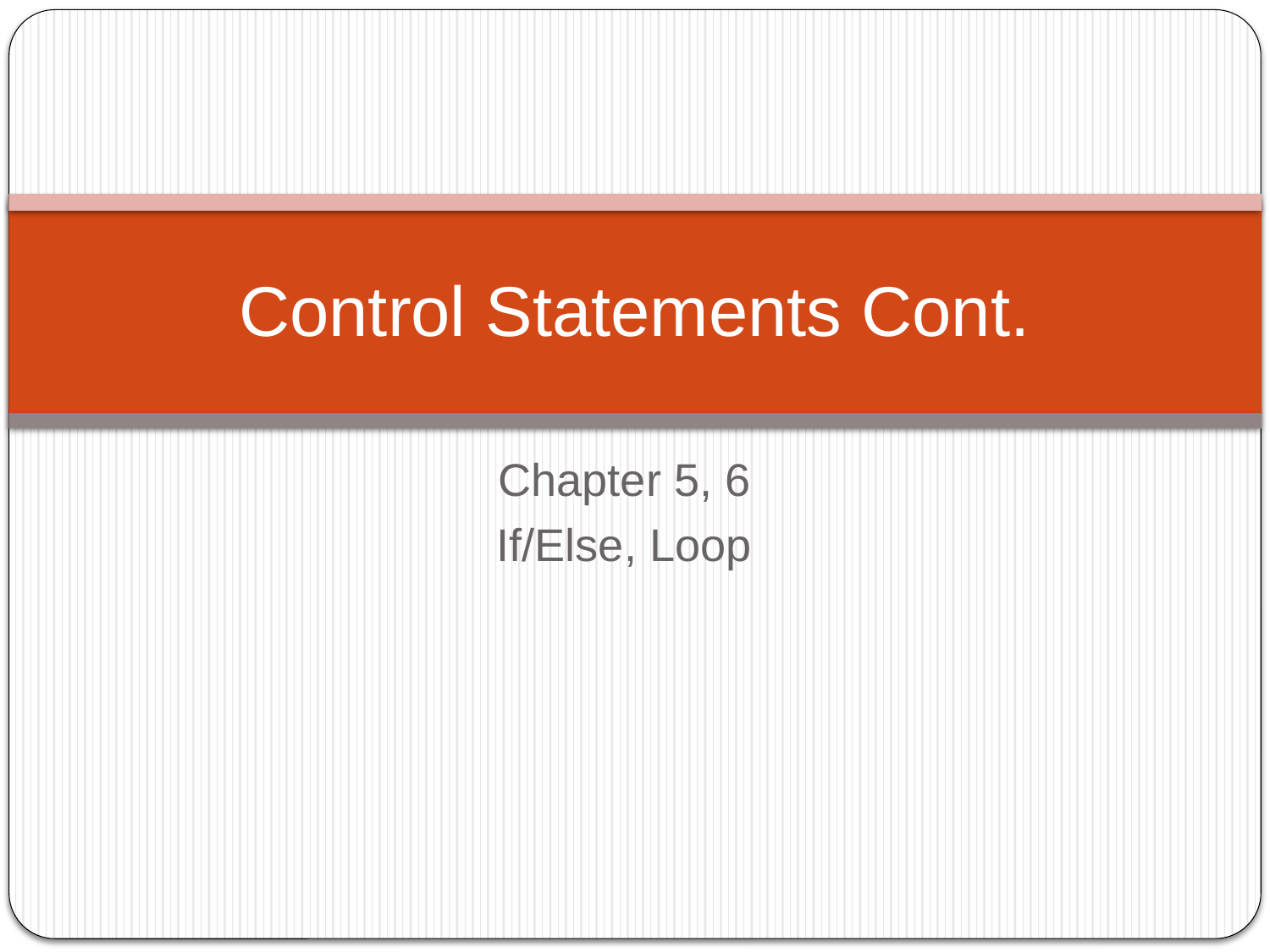

# Control Statements Cont.
Chapter 5, 6
If/Else, Loop